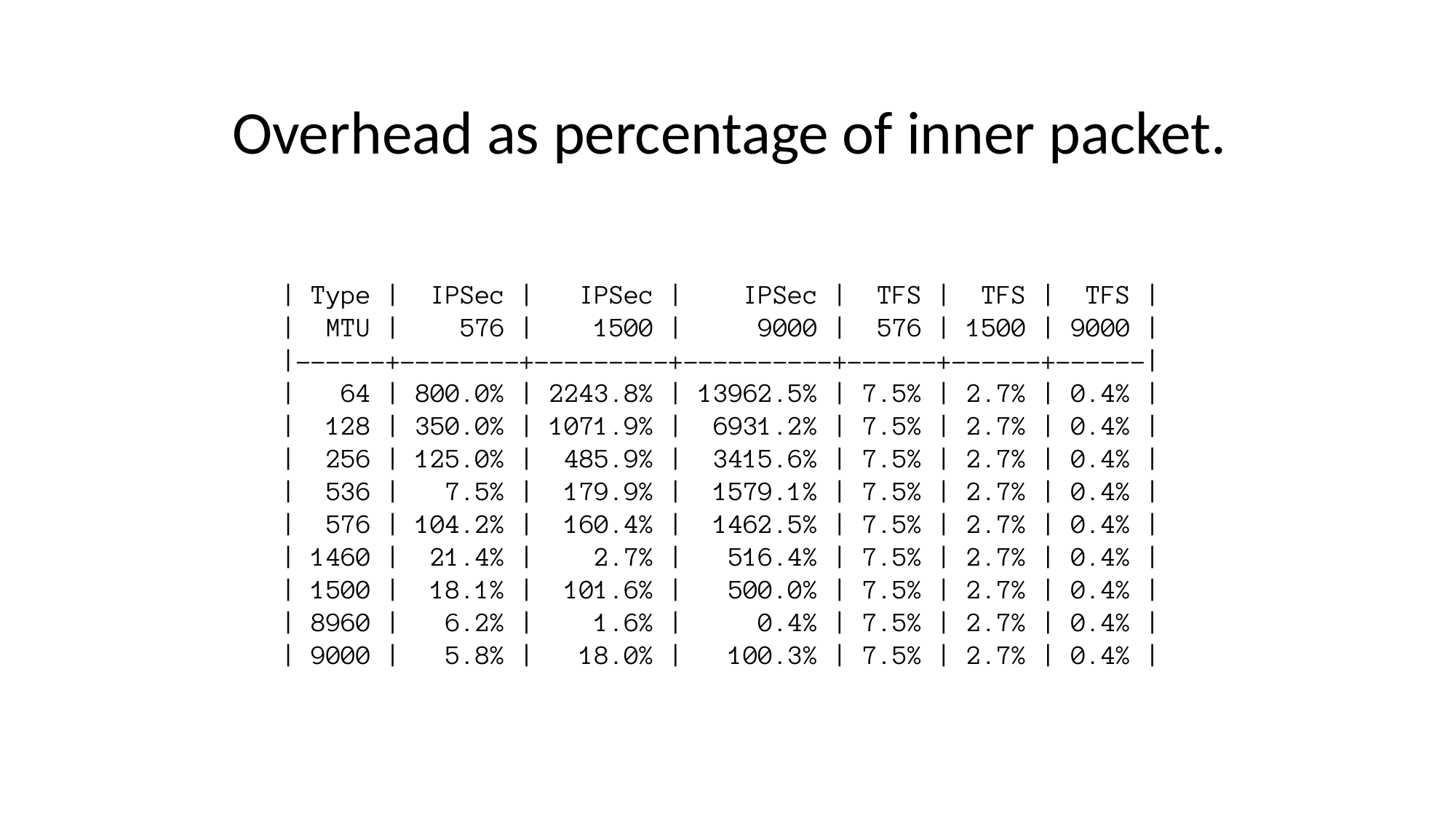

# Overhead as percentage of inner packet.
| Type |  IPSec |   IPSec |    IPSec |  TFS |  TFS |  TFS |
|  MTU |    576 |    1500 |     9000 |  576 | 1500 | 9000 |
|------+--------+---------+----------+------+------+------|
|   64 | 800.0% | 2243.8% | 13962.5% | 7.5% | 2.7% | 0.4% |
|  128 | 350.0% | 1071.9% |  6931.2% | 7.5% | 2.7% | 0.4% |
|  256 | 125.0% |  485.9% |  3415.6% | 7.5% | 2.7% | 0.4% |
|  536 |   7.5% |  179.9% |  1579.1% | 7.5% | 2.7% | 0.4% |
|  576 | 104.2% |  160.4% |  1462.5% | 7.5% | 2.7% | 0.4% |
| 1460 |  21.4% |    2.7% |   516.4% | 7.5% | 2.7% | 0.4% |
| 1500 |  18.1% |  101.6% |   500.0% | 7.5% | 2.7% | 0.4% |
| 8960 |   6.2% |    1.6% |     0.4% | 7.5% | 2.7% | 0.4% |
| 9000 |   5.8% |   18.0% |   100.3% | 7.5% | 2.7% | 0.4% |